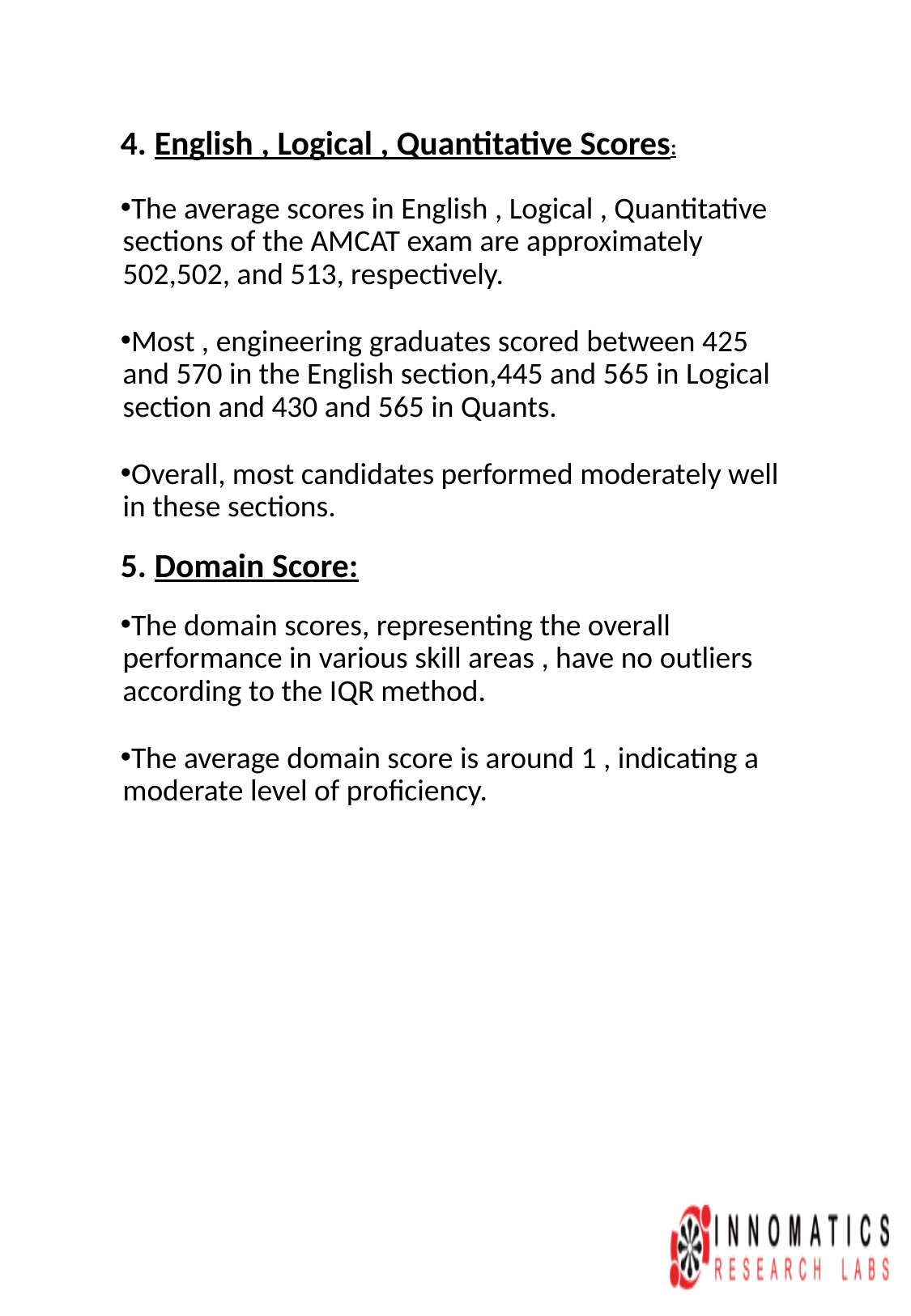

4. English , Logical , Quantitative Scores:

The average scores in English , Logical , Quantitative sections of the AMCAT exam are approximately 502,502, and 513, respectively.

Most , engineering graduates scored between 425 and 570 in the English section,445 and 565 in Logical section and 430 and 565 in Quants.

Overall, most candidates performed moderately well in these sections.

5. Domain Score:

The domain scores, representing the overall performance in various skill areas , have no outliers according to the IQR method.

The average domain score is around 1 , indicating a moderate level of proficiency.